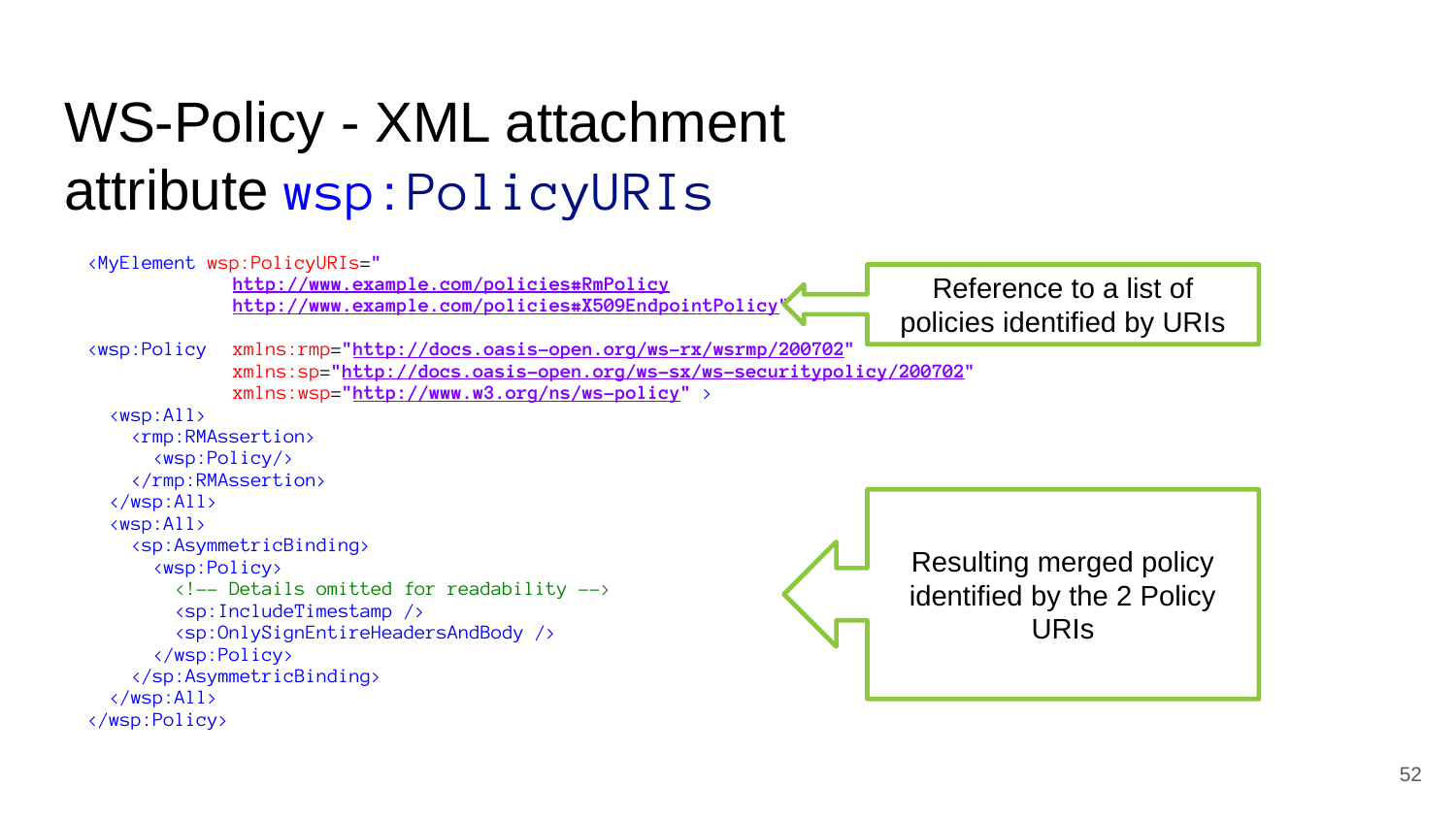

# WS-Policy - XML attachment attribute wsp:PolicyURIs
<MyElement wsp:PolicyURIs="
  	http://www.example.com/policies#RmPolicy
  	http://www.example.com/policies#X509EndpointPolicy" />
<wsp:Policy  	xmlns:rmp="http://docs.oasis-open.org/ws-rx/wsrmp/200702"
        	xmlns:sp="http://docs.oasis-open.org/ws-sx/ws-securitypolicy/200702"
        	xmlns:wsp="http://www.w3.org/ns/ws-policy" >
  <wsp:All>
    <rmp:RMAssertion>
      <wsp:Policy/>
    </rmp:RMAssertion>
  </wsp:All>
  <wsp:All>
    <sp:AsymmetricBinding>
      <wsp:Policy>
        <!-- Details omitted for readability -->
        <sp:IncludeTimestamp />
        <sp:OnlySignEntireHeadersAndBody />
      </wsp:Policy>
    </sp:AsymmetricBinding>
  </wsp:All>
</wsp:Policy>
Reference to a list of policies identified by URIs
Resulting merged policy identified by the 2 Policy URIs
52